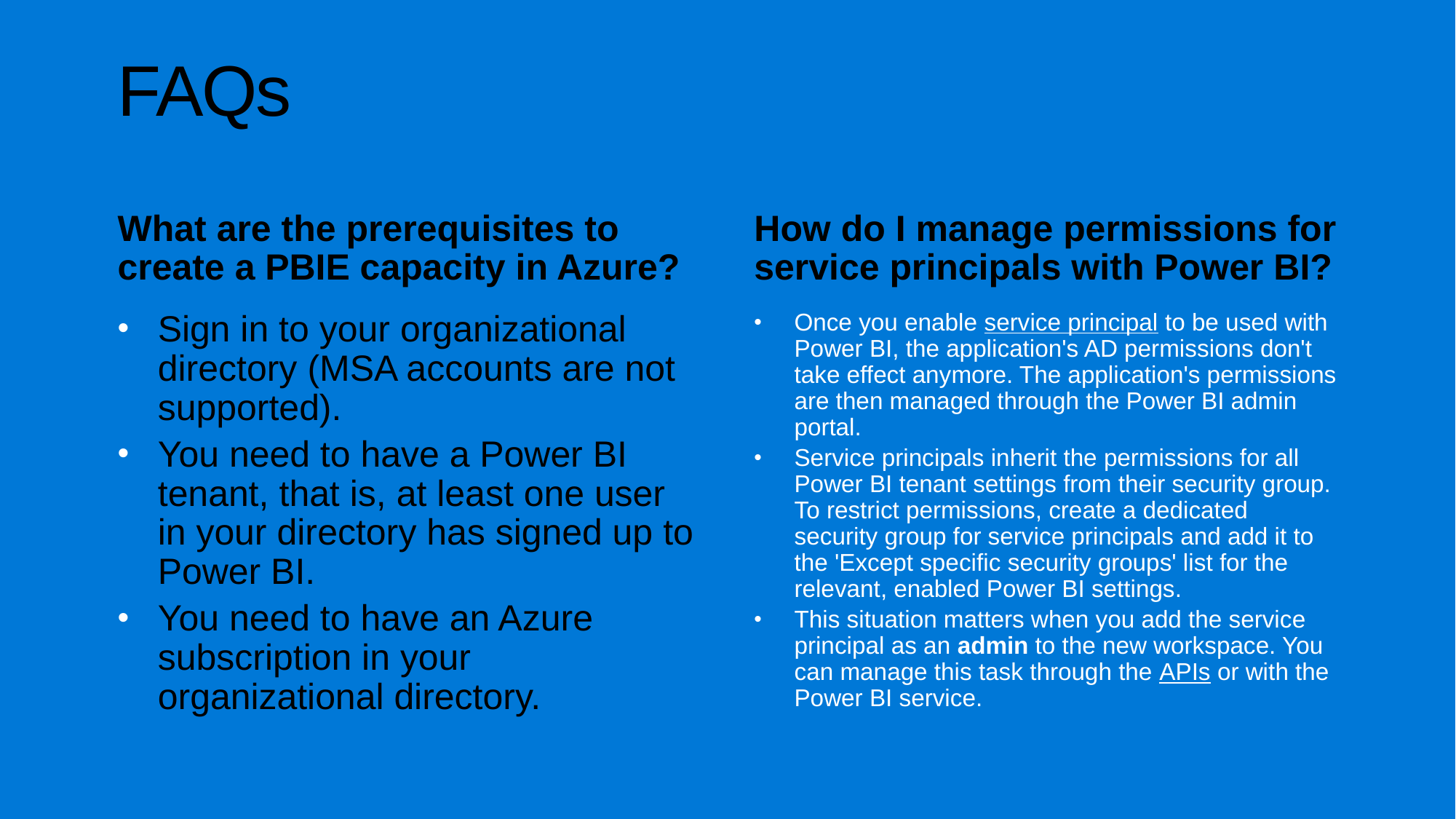

# FAQs
What are the prerequisites to create a PBIE capacity in Azure?
How do I manage permissions for service principals with Power BI?
Sign in to your organizational directory (MSA accounts are not supported).
You need to have a Power BI tenant, that is, at least one user in your directory has signed up to Power BI.
You need to have an Azure subscription in your organizational directory.
Once you enable service principal to be used with Power BI, the application's AD permissions don't take effect anymore. The application's permissions are then managed through the Power BI admin portal.
Service principals inherit the permissions for all Power BI tenant settings from their security group. To restrict permissions, create a dedicated security group for service principals and add it to the 'Except specific security groups' list for the relevant, enabled Power BI settings.
This situation matters when you add the service principal as an admin to the new workspace. You can manage this task through the APIs or with the Power BI service.